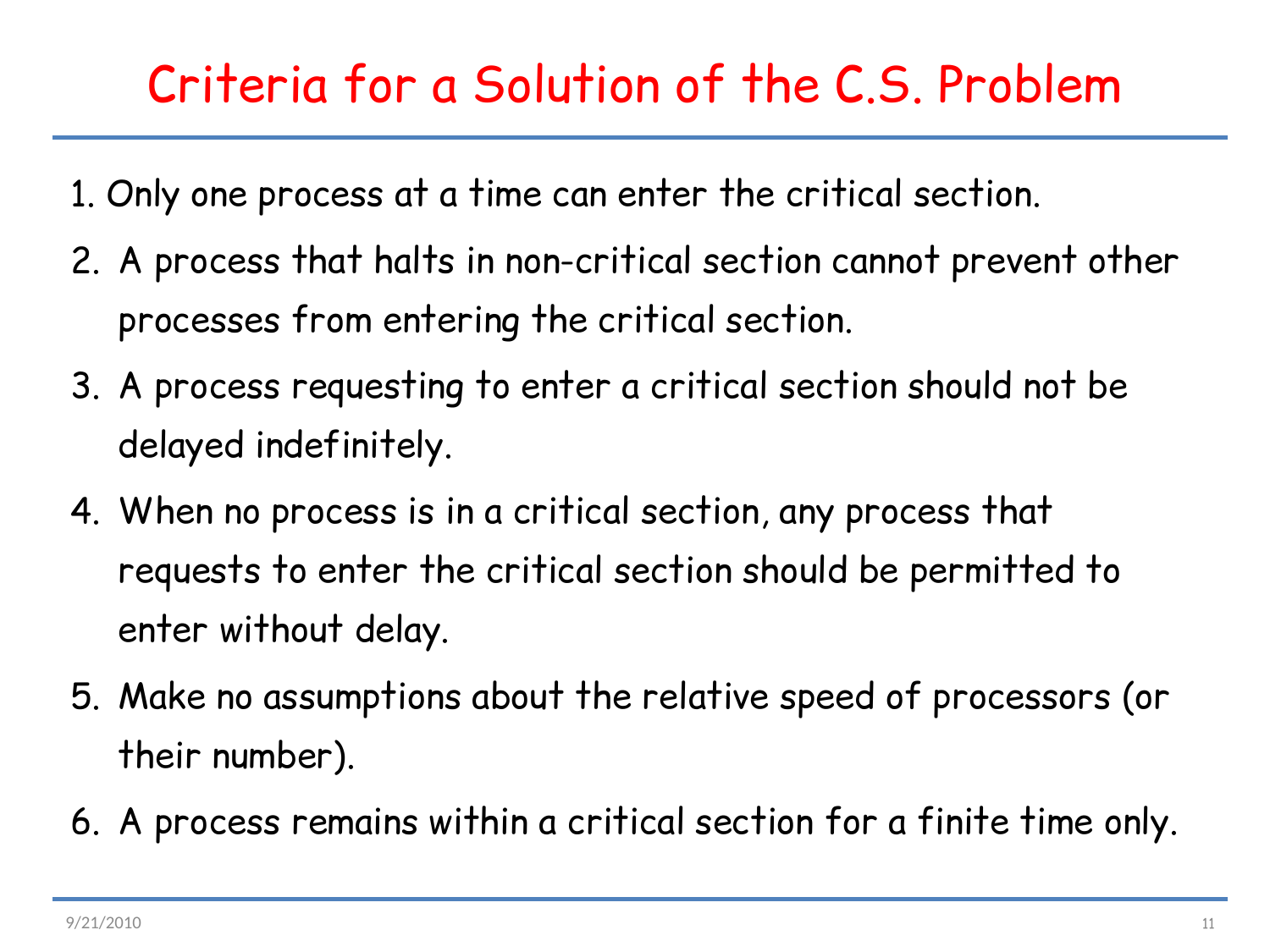

# Criteria for a Solution of the C.S. Problem
1. Only one process at a time can enter the critical section.
2.	A process that halts in non-critical section cannot prevent other processes from entering the critical section.
3.	A process requesting to enter a critical section should not be delayed indefinitely.
4.	When no process is in a critical section, any process that requests to enter the critical section should be permitted to enter without delay.
5.	Make no assumptions about the relative speed of processors (or their number).
6.	A process remains within a critical section for a finite time only.
11
9/21/2010